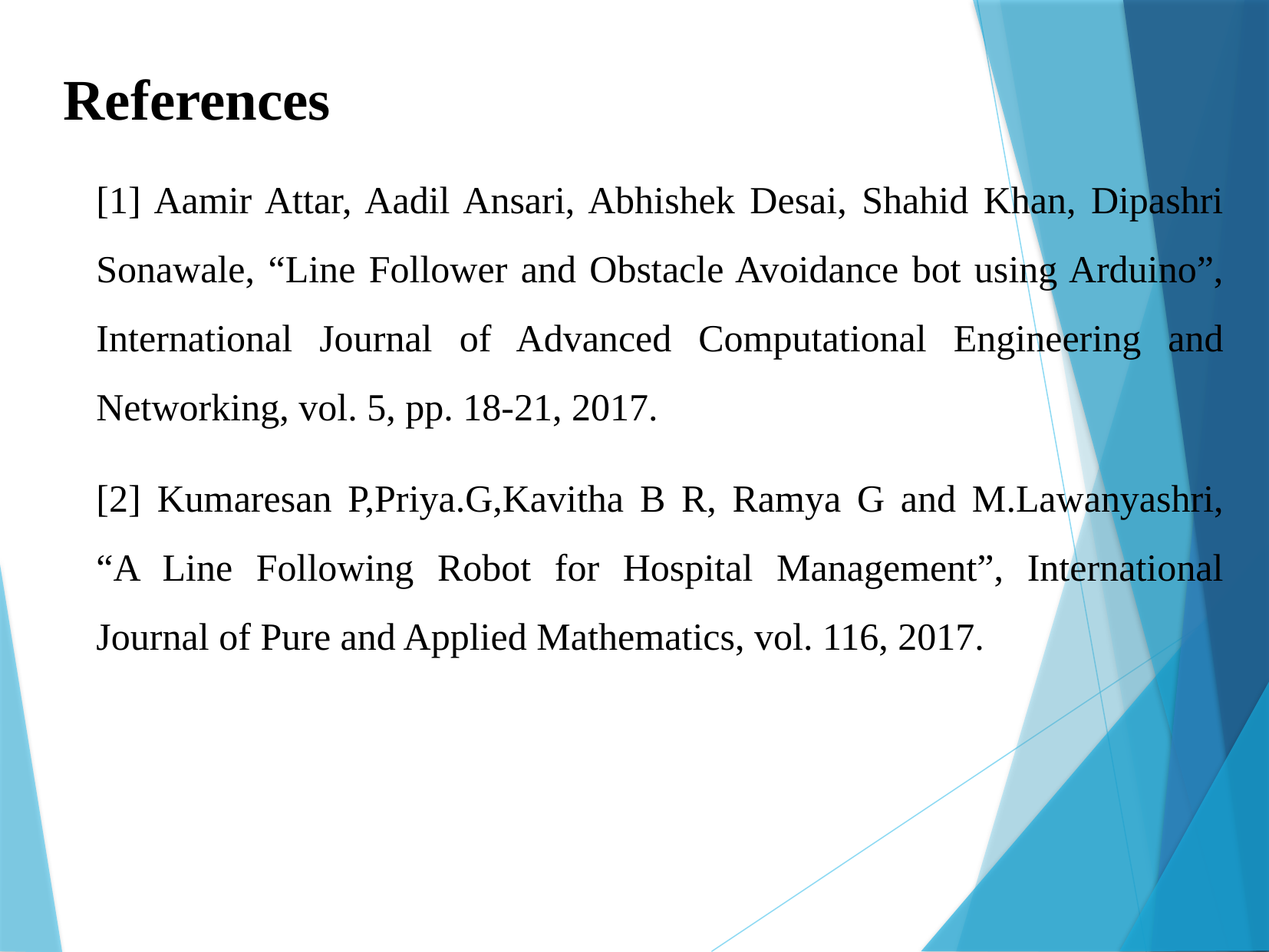

References
[1] Aamir Attar, Aadil Ansari, Abhishek Desai, Shahid Khan, Dipashri Sonawale, “Line Follower and Obstacle Avoidance bot using Arduino”, International Journal of Advanced Computational Engineering and Networking, vol. 5, pp. 18-21, 2017.
[2] Kumaresan P,Priya.G,Kavitha B R, Ramya G and M.Lawanyashri, “A Line Following Robot for Hospital Management”, International Journal of Pure and Applied Mathematics, vol. 116, 2017.